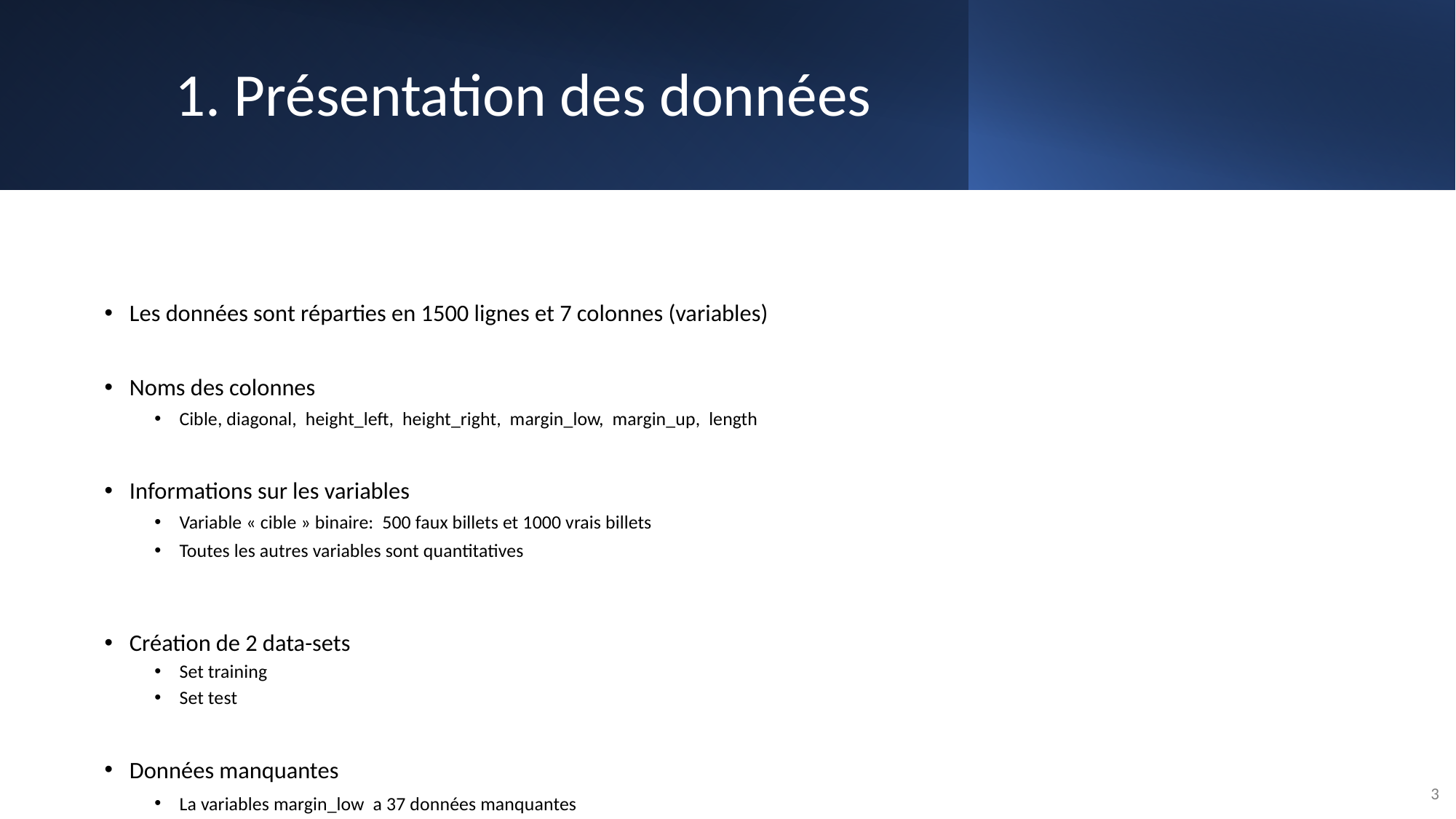

# 1. Présentation des données
Les données sont réparties en 1500 lignes et 7 colonnes (variables)

Noms des colonnes
Cible, diagonal,  height_left,  height_right,  margin_low,  margin_up,  length

Informations sur les variables
Variable « cible » binaire:  500 faux billets et 1000 vrais billets
Toutes les autres variables sont quantitatives

Création de 2 data-sets
Set training
Set test

Données manquantes
La variables margin_low  a 37 données manquantes
Méthode d’imputation « plus proche voisin »

3